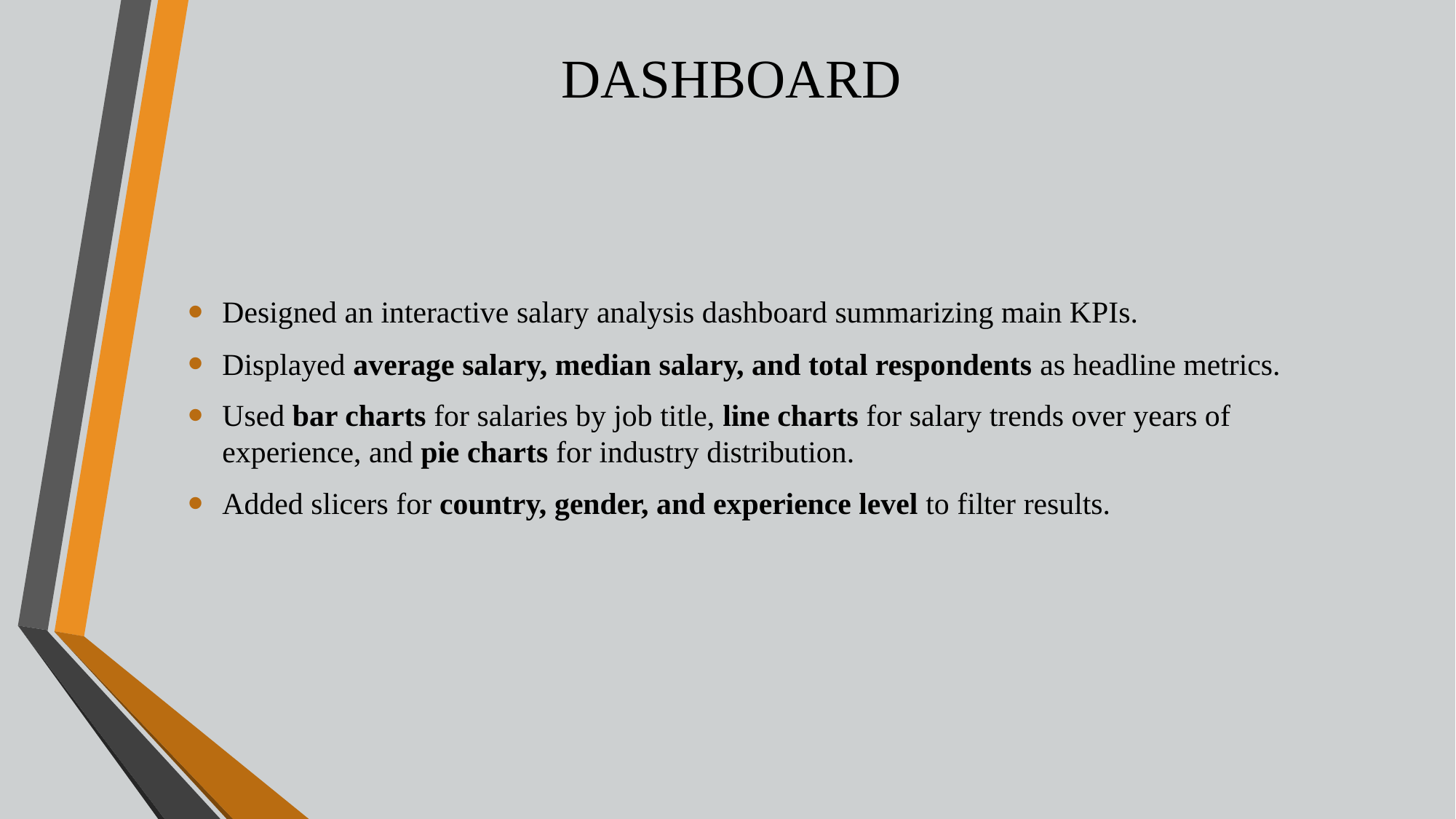

# DASHBOARD
Designed an interactive salary analysis dashboard summarizing main KPIs.
Displayed average salary, median salary, and total respondents as headline metrics.
Used bar charts for salaries by job title, line charts for salary trends over years of experience, and pie charts for industry distribution.
Added slicers for country, gender, and experience level to filter results.